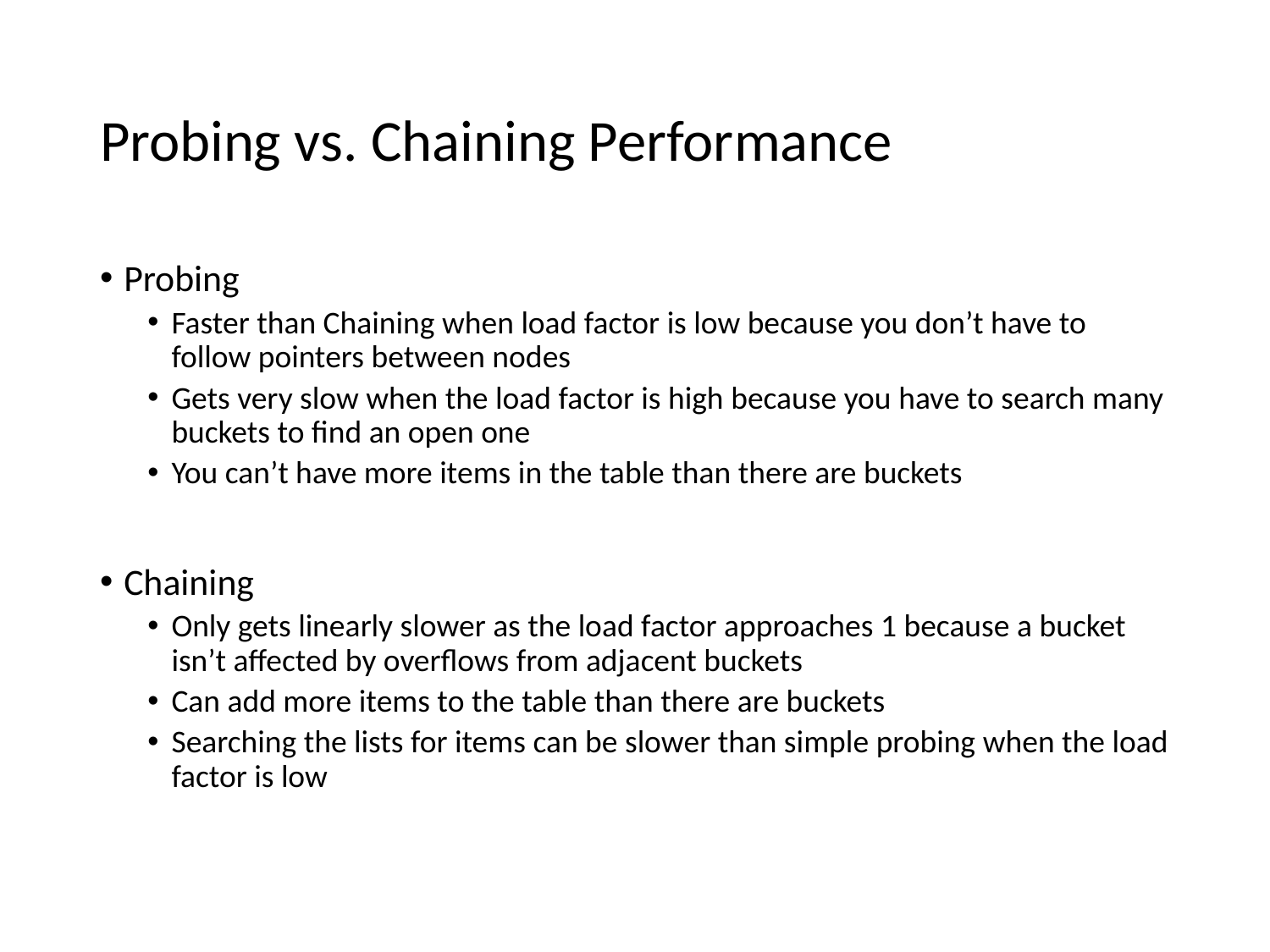

# Probing vs. Chaining Performance
Probing
Faster than Chaining when load factor is low because you don’t have to follow pointers between nodes
Gets very slow when the load factor is high because you have to search many buckets to find an open one
You can’t have more items in the table than there are buckets

Chaining
Only gets linearly slower as the load factor approaches 1 because a bucket isn’t affected by overflows from adjacent buckets
Can add more items to the table than there are buckets
Searching the lists for items can be slower than simple probing when the load factor is low